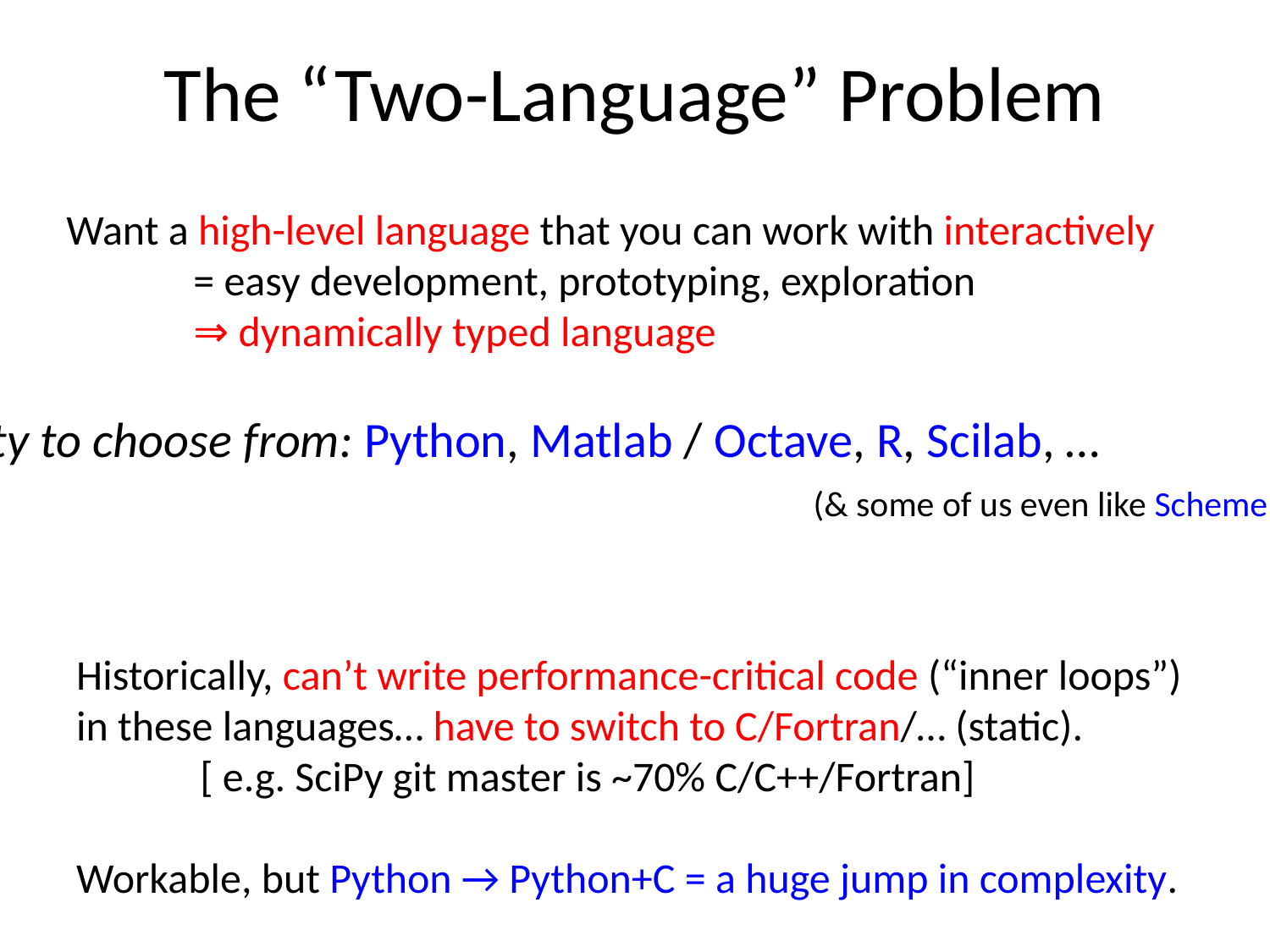

# The “Two-Language” Problem
Want a high-level language that you can work with interactively
	= easy development, prototyping, exploration
	⇒ dynamically typed language
Plenty to choose from: Python, Matlab / Octave, R, Scilab, …
						             (& some of us even like Scheme / Guile)
Historically, can’t write performance-critical code (“inner loops”)
in these languages… have to switch to C/Fortran/… (static).
             [ e.g. SciPy git master is ~70% C/C++/Fortran]

Workable, but Python → Python+C = a huge jump in complexity.